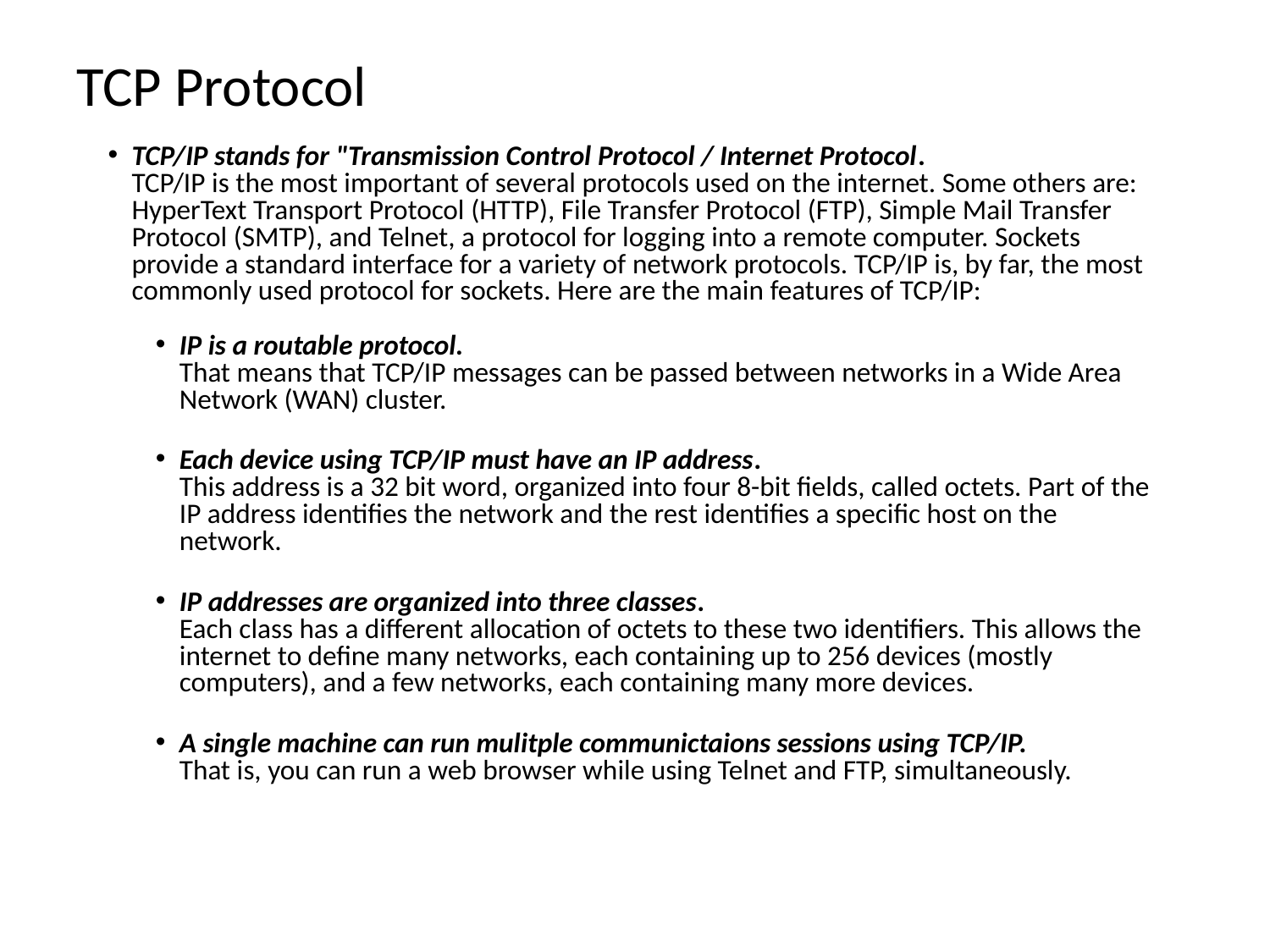

# TCP Protocol
TCP/IP stands for "Transmission Control Protocol / Internet Protocol.
TCP/IP is the most important of several protocols used on the internet. Some others are: HyperText Transport Protocol (HTTP), File Transfer Protocol (FTP), Simple Mail Transfer Protocol (SMTP), and Telnet, a protocol for logging into a remote computer. Sockets provide a standard interface for a variety of network protocols. TCP/IP is, by far, the most commonly used protocol for sockets. Here are the main features of TCP/IP:
IP is a routable protocol.
That means that TCP/IP messages can be passed between networks in a Wide Area Network (WAN) cluster.
Each device using TCP/IP must have an IP address.
This address is a 32 bit word, organized into four 8-bit fields, called octets. Part of the IP address identifies the network and the rest identifies a specific host on the network.
IP addresses are organized into three classes.
Each class has a different allocation of octets to these two identifiers. This allows the internet to define many networks, each containing up to 256 devices (mostly computers), and a few networks, each containing many more devices.
A single machine can run mulitple communictaions sessions using TCP/IP.
That is, you can run a web browser while using Telnet and FTP, simultaneously.